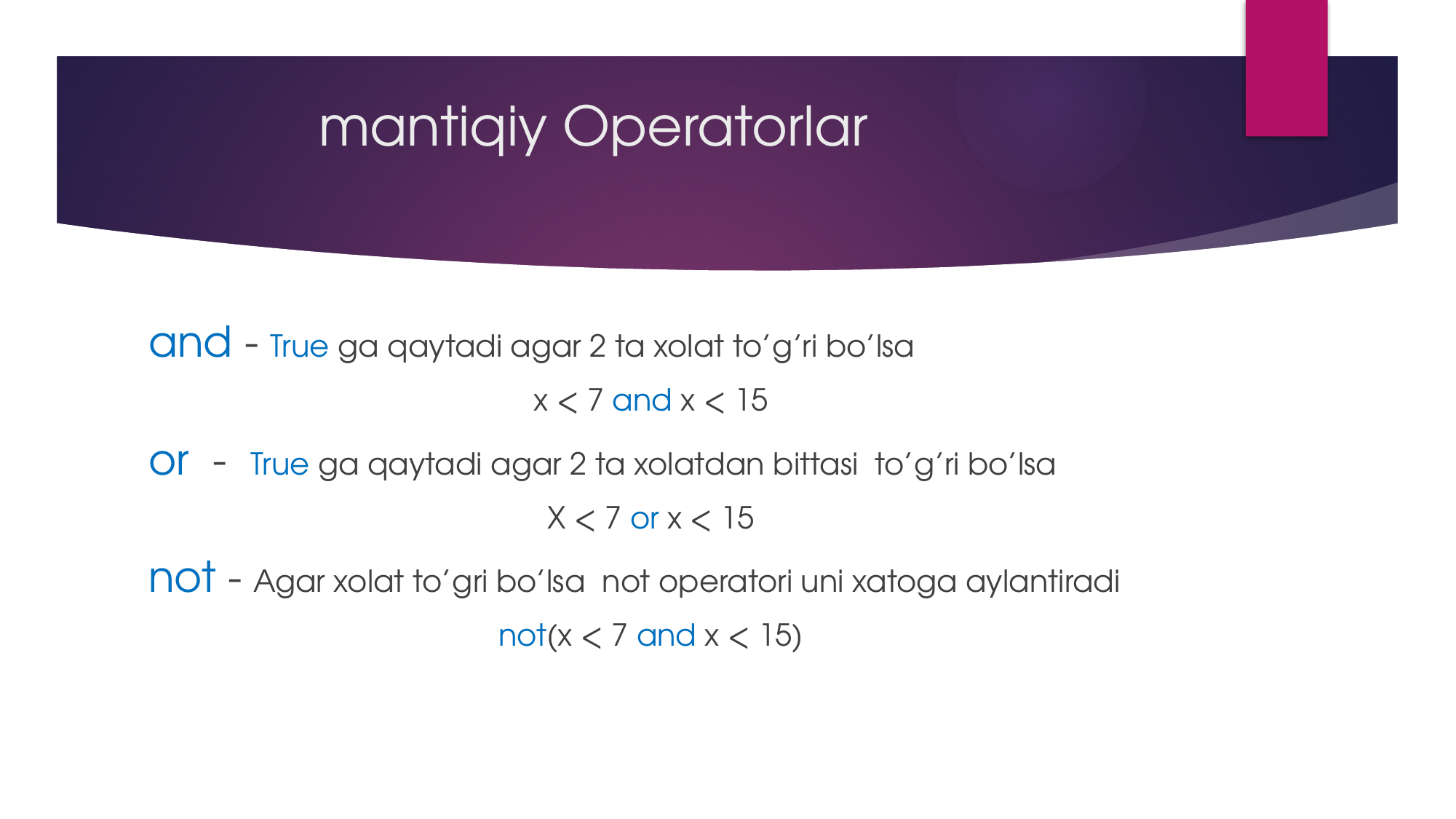

# mantiqiy Operatorlar
and - True ga qaytadi agar 2 ta xolat to’g’ri bo’lsa
x < 7 and x < 15
or  -  True ga qaytadi agar 2 ta xolatdan bittasi  to’g’ri bo’lsa
X < 7 or x < 15
not - Agar xolat to’gri bo’lsa  not operatori uni xatoga aylantiradi
not(x < 7 and x < 15)